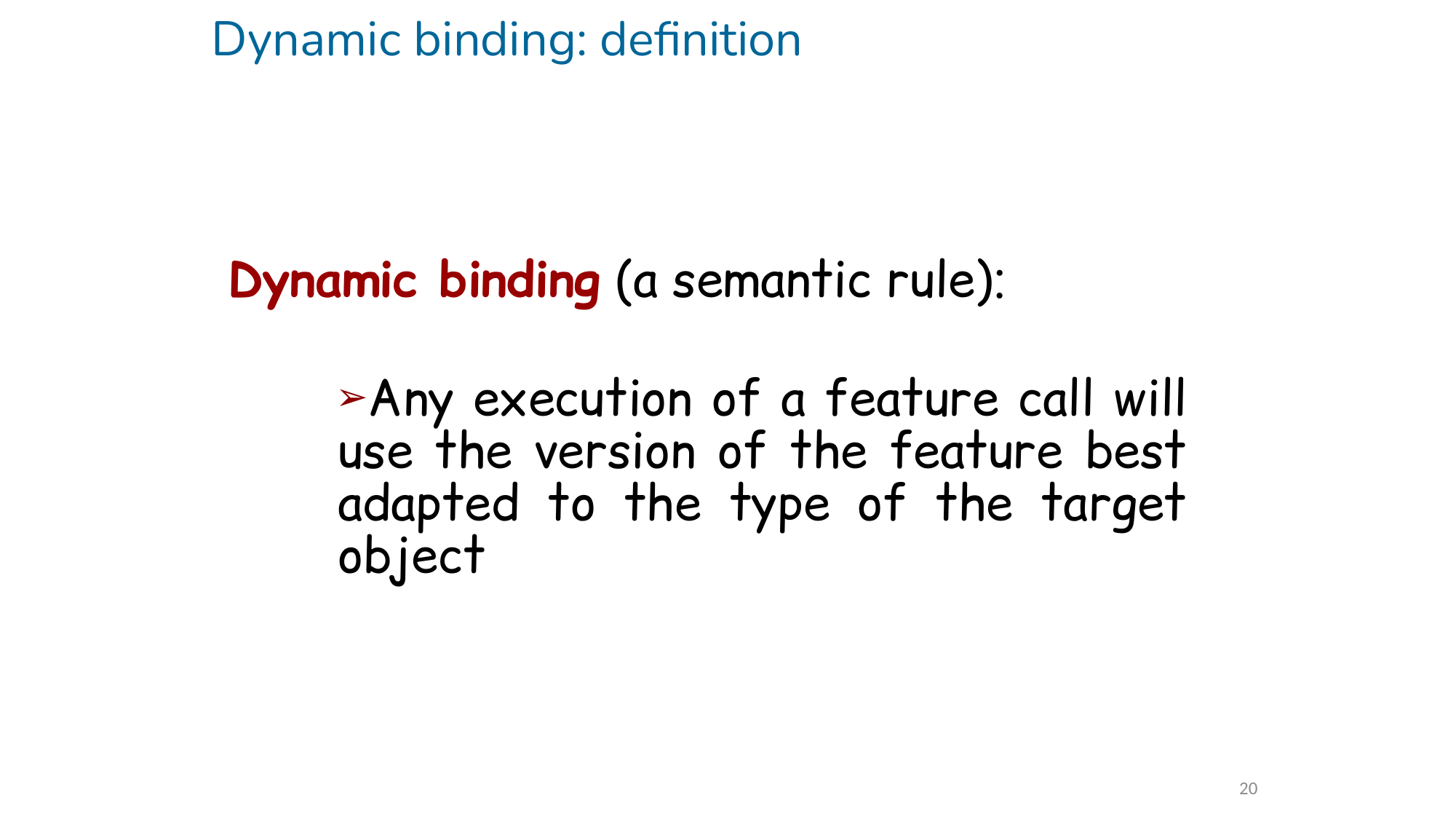

# Dynamic binding: definition

Dynamic binding (a semantic rule):

Any execution of a feature call will use the version of the feature best adapted to the type of the target object

20